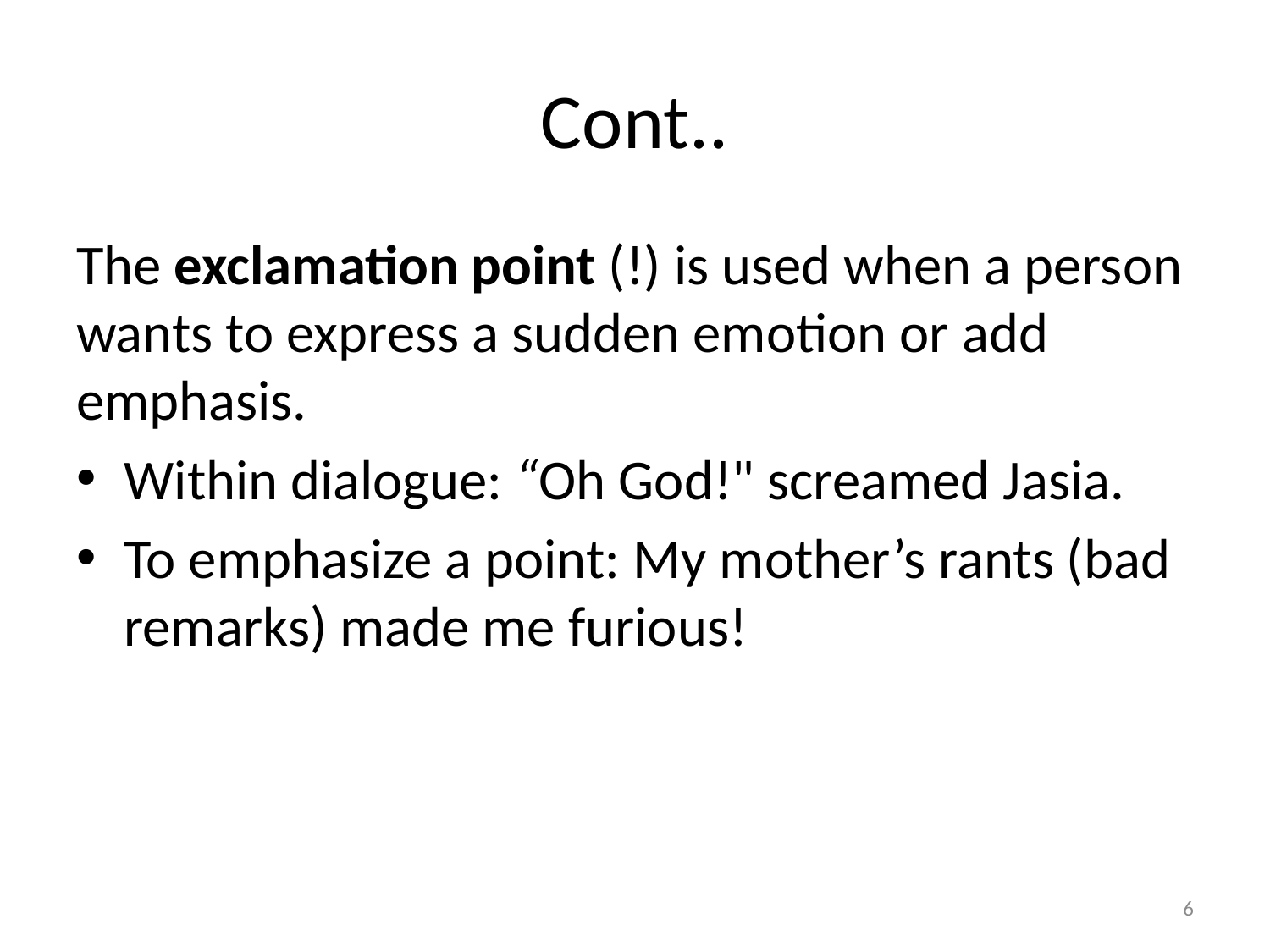

# Cont..
The exclamation point (!) is used when a person wants to express a sudden emotion or add emphasis.
Within dialogue: “Oh God!" screamed Jasia.
To emphasize a point: My mother’s rants (bad remarks) made me furious!

6